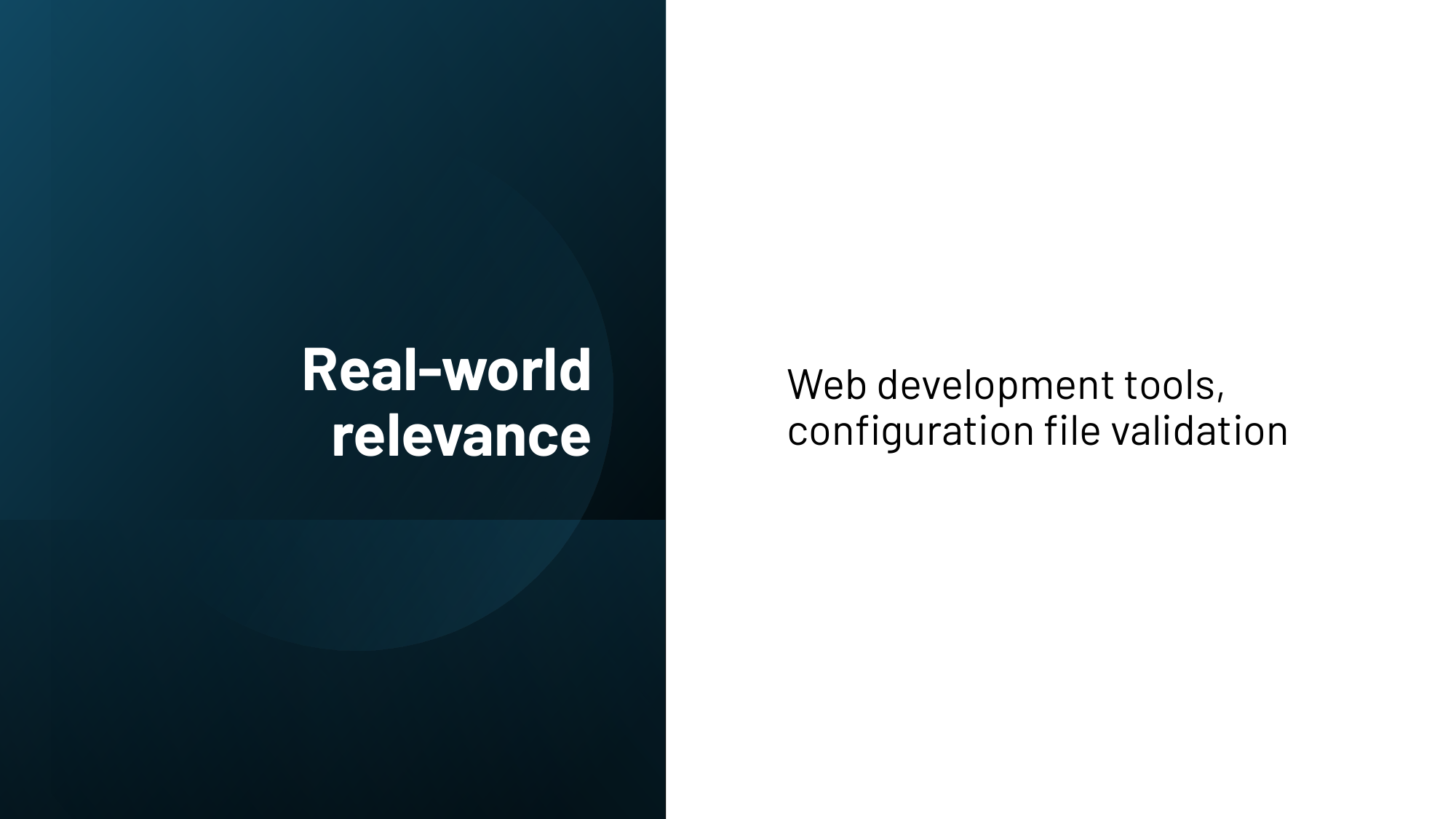

# Real-world relevance

Web development tools, configuration file validation